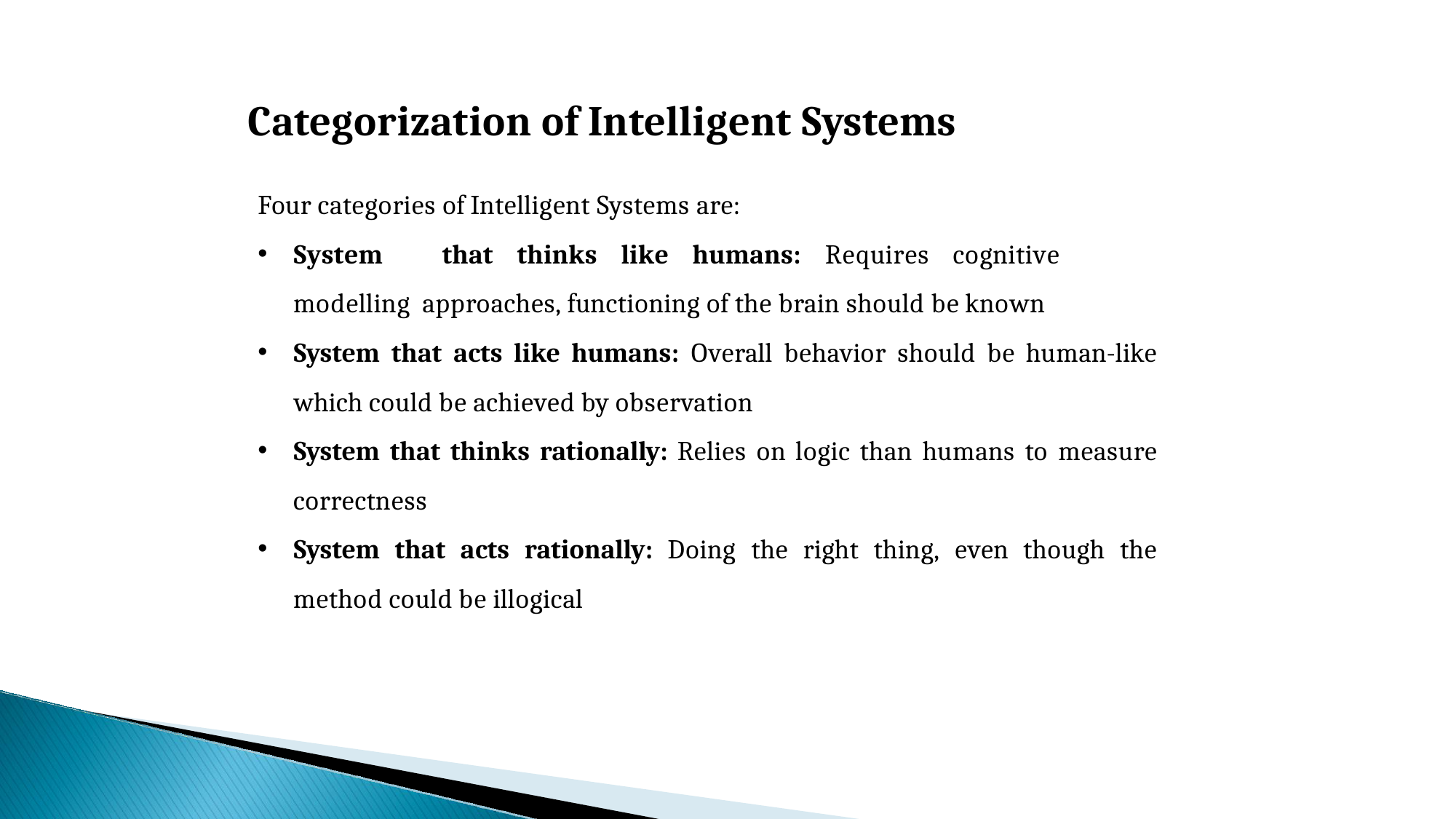

# Categorization of Intelligent Systems
Four categories of Intelligent Systems are:
System	that	thinks	like	humans:	Requires	cognitive	modelling  approaches, functioning of the brain should be known
System that acts like humans: Overall behavior should be human-like
which could be achieved by observation
System that thinks rationally: Relies on logic than humans to measure
correctness
System that acts rationally: Doing the right thing, even though the
method could be illogical
20